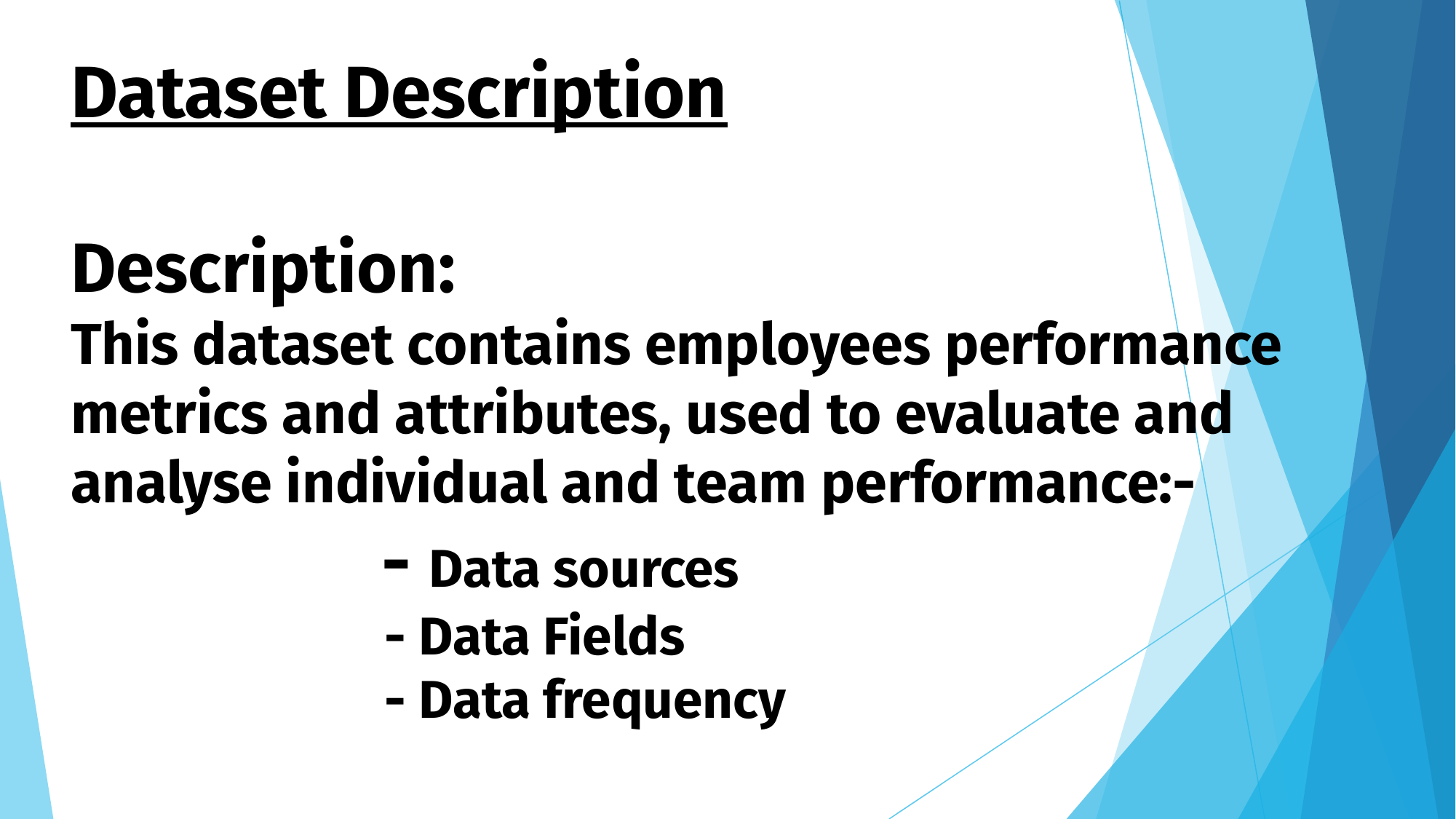

# Dataset Description

Description:
This dataset contains employees performance metrics and attributes, used to evaluate and analyse individual and team performance:-
                  - Data sources
                         - Data Fields
                         - Data frequency